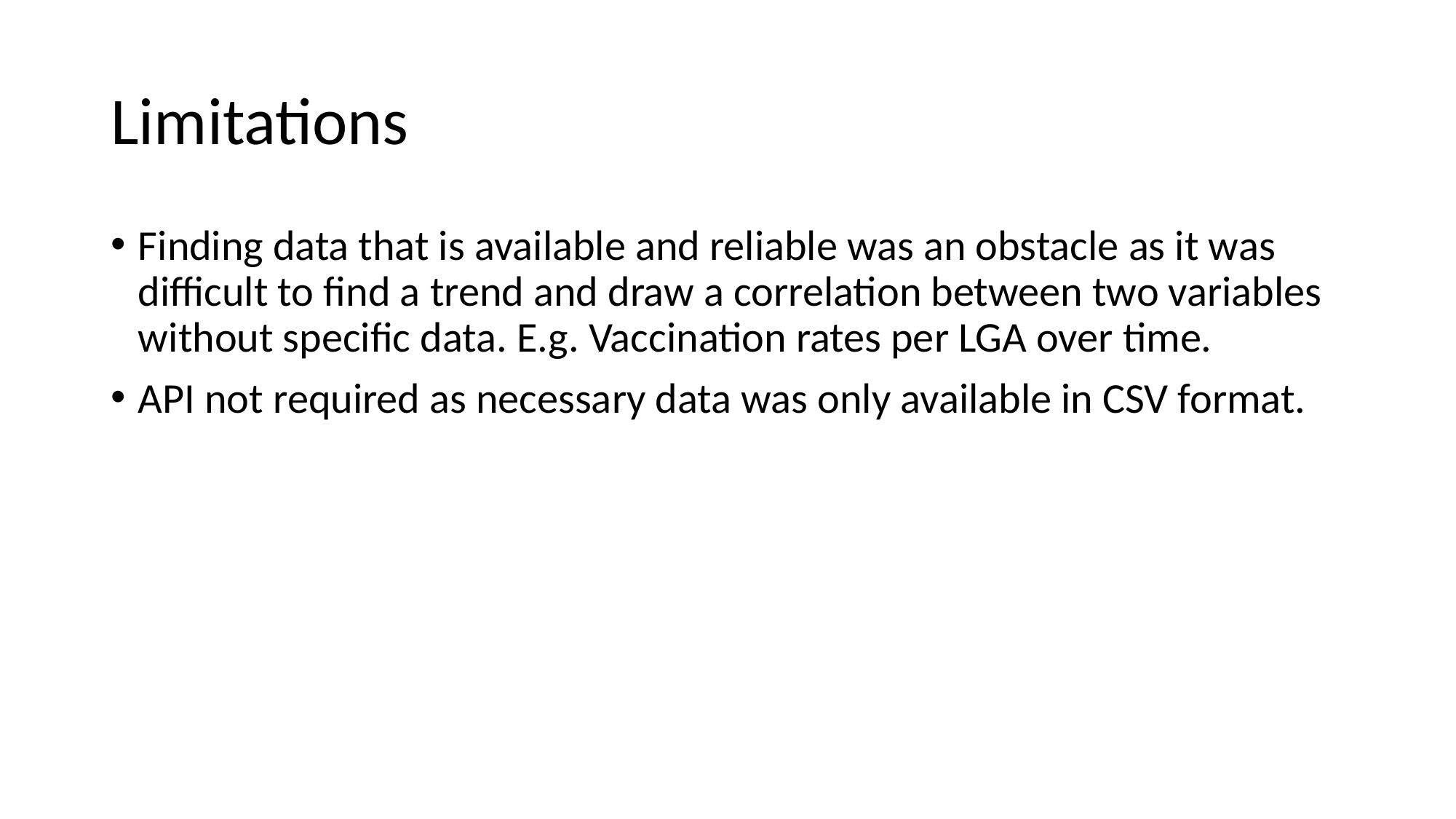

# Limitations
Finding data that is available and reliable was an obstacle as it was difficult to find a trend and draw a correlation between two variables without specific data. E.g. Vaccination rates per LGA over time.
API not required as necessary data was only available in CSV format.